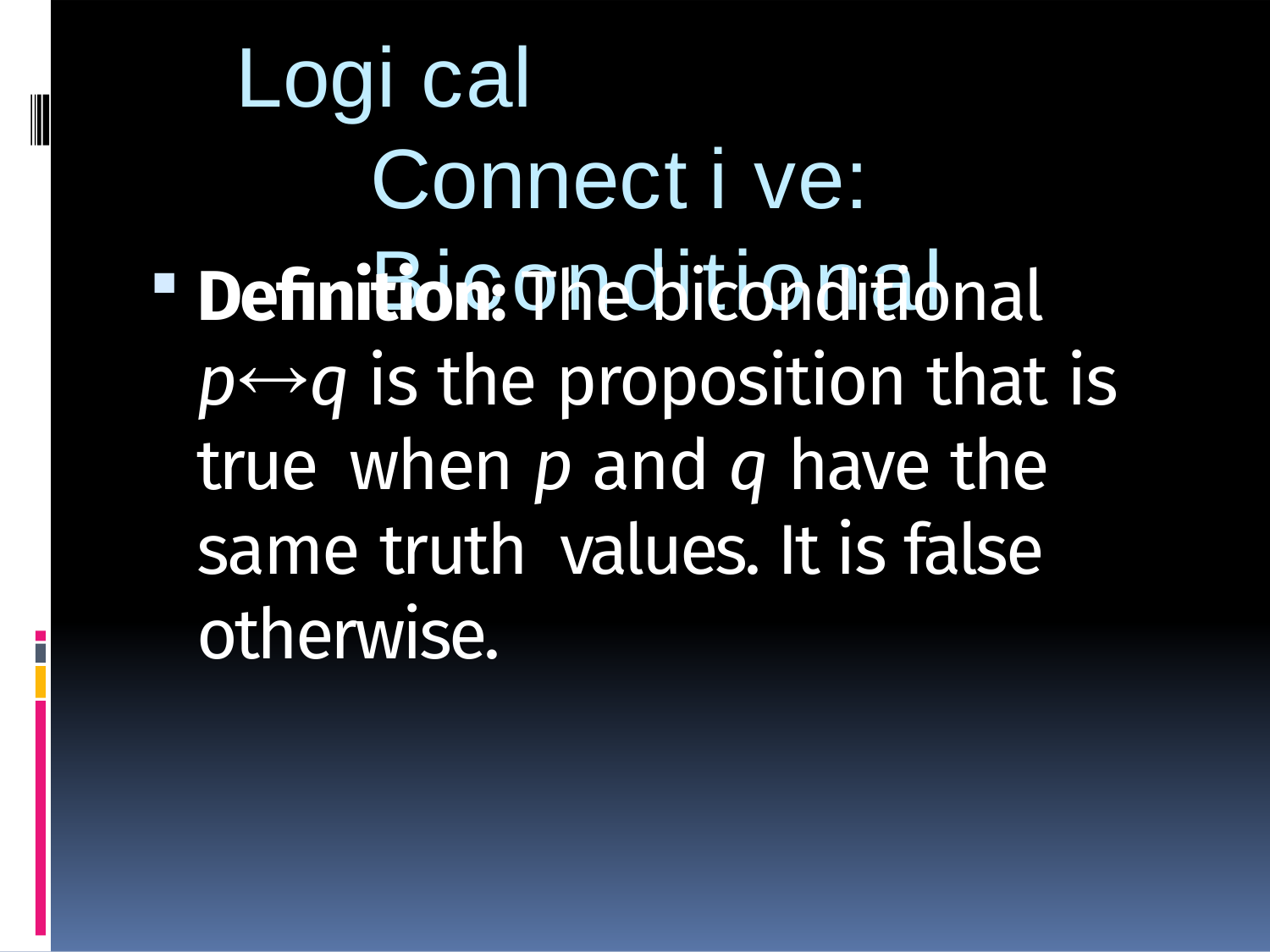

# Logical	Connective:  Biconditional
Definition: The biconditional  p↔q is the proposition that is true  when p and q have the same truth  values. It is false otherwise.